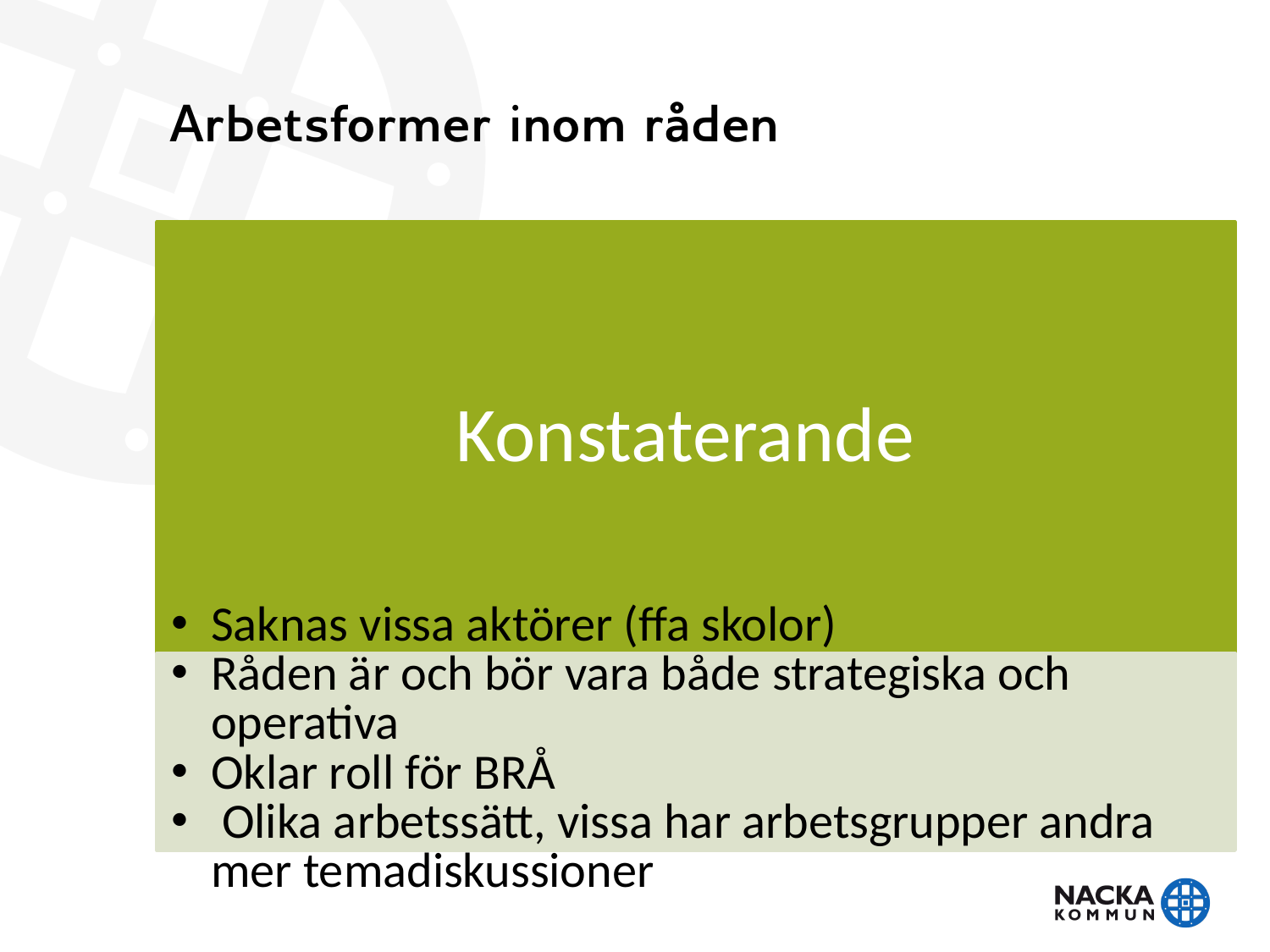

# Arbetsformer inom råden
Konstaterande
Saknas vissa aktörer (ffa skolor)
Råden är och bör vara både strategiska och operativa
 Olika arbetssätt, vissa har arbetsgrupper andra mer temadiskussioner
Oklar roll för BRÅ